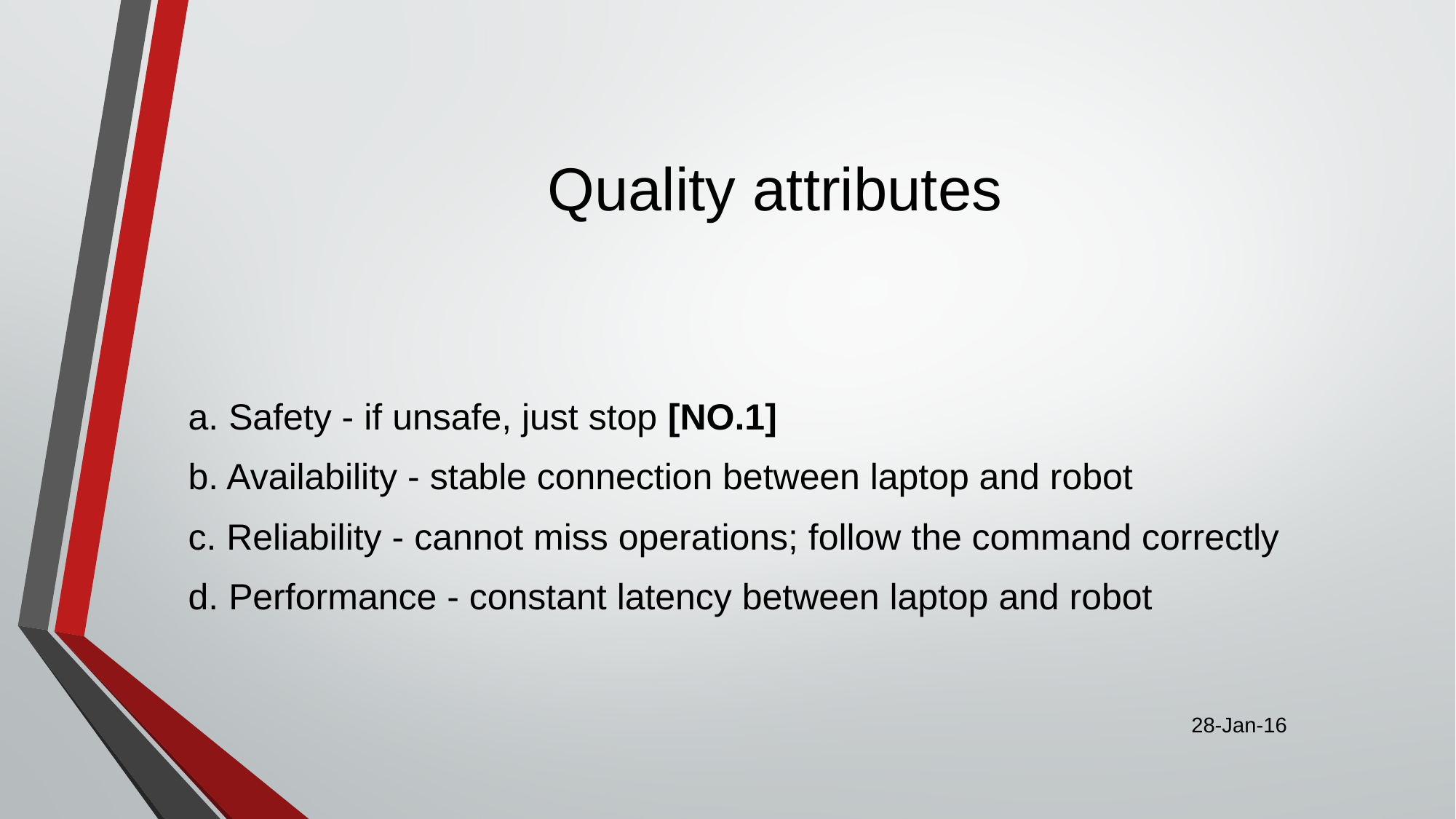

# Quality attributes
a. Safety - if unsafe, just stop [NO.1]
b. Availability - stable connection between laptop and robot
c. Reliability - cannot miss operations; follow the command correctly
d. Performance - constant latency between laptop and robot
28-Jan-16